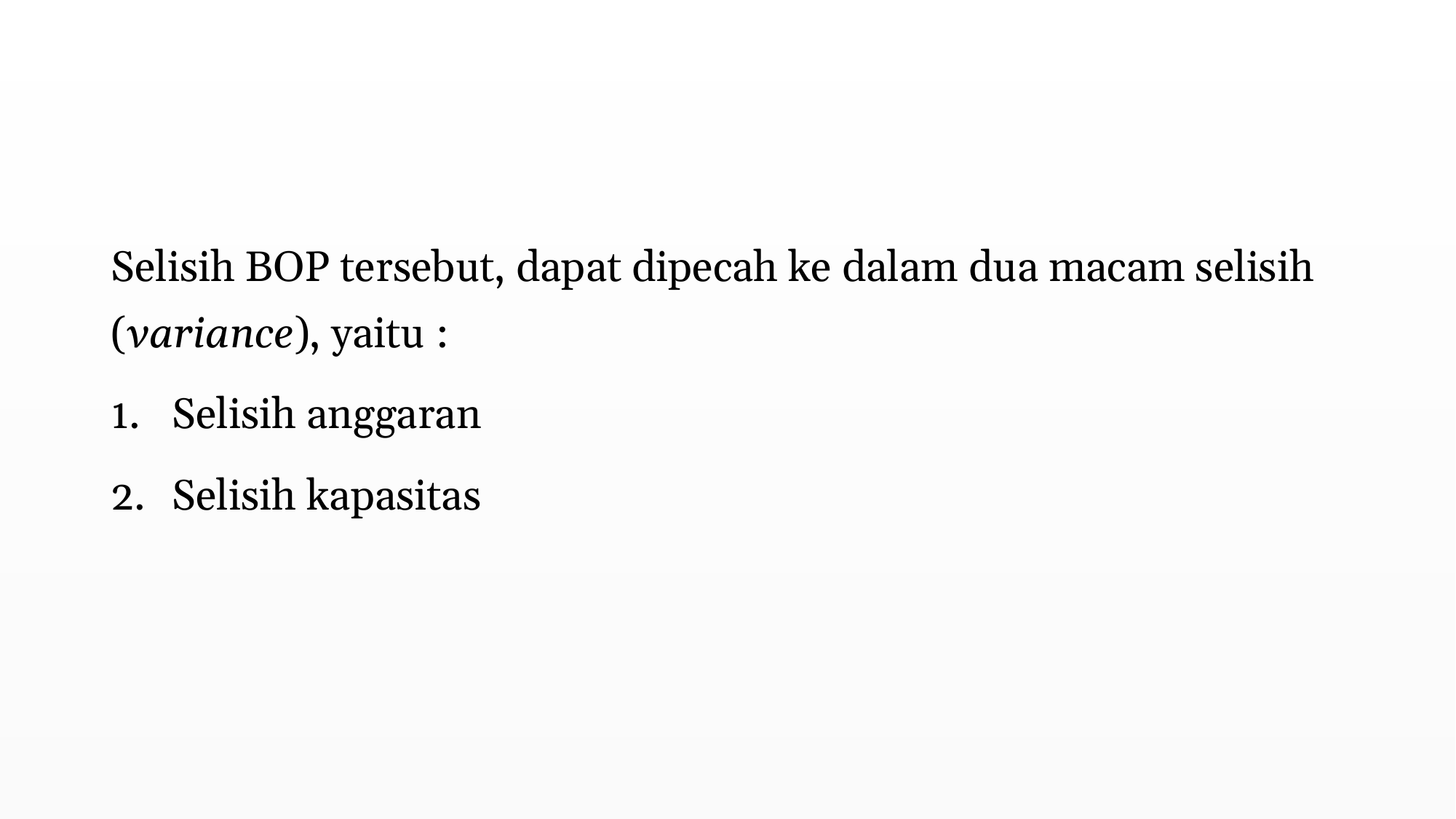

#
Selisih BOP tersebut, dapat dipecah ke dalam dua macam selisih (variance), yaitu :
Selisih anggaran
Selisih kapasitas